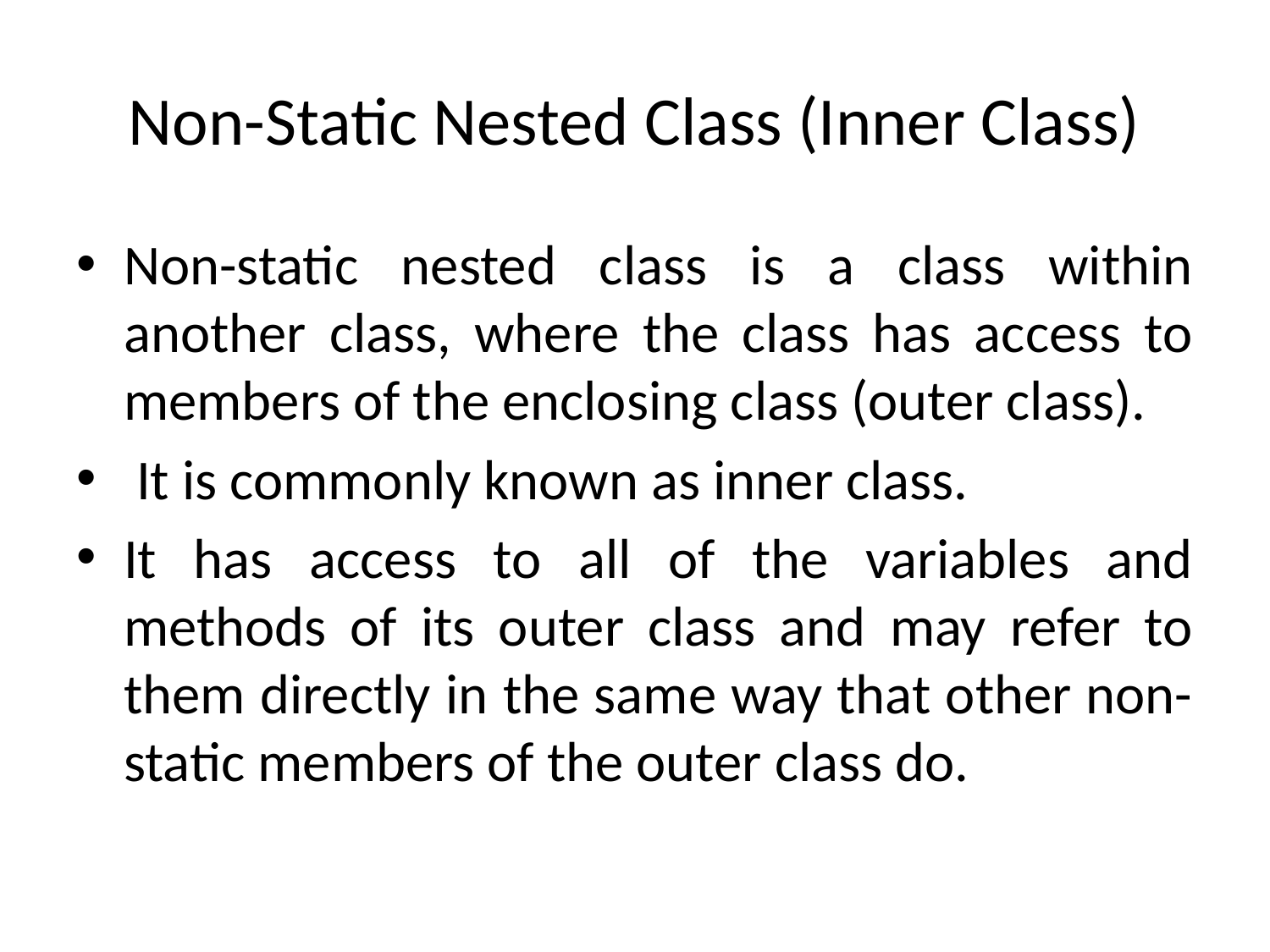

# Non-Static Nested Class (Inner Class)
Non-static nested class is a class within another class, where the class has access to members of the enclosing class (outer class).
 It is commonly known as inner class.
It has access to all of the variables and methods of its outer class and may refer to them directly in the same way that other non-static members of the outer class do.